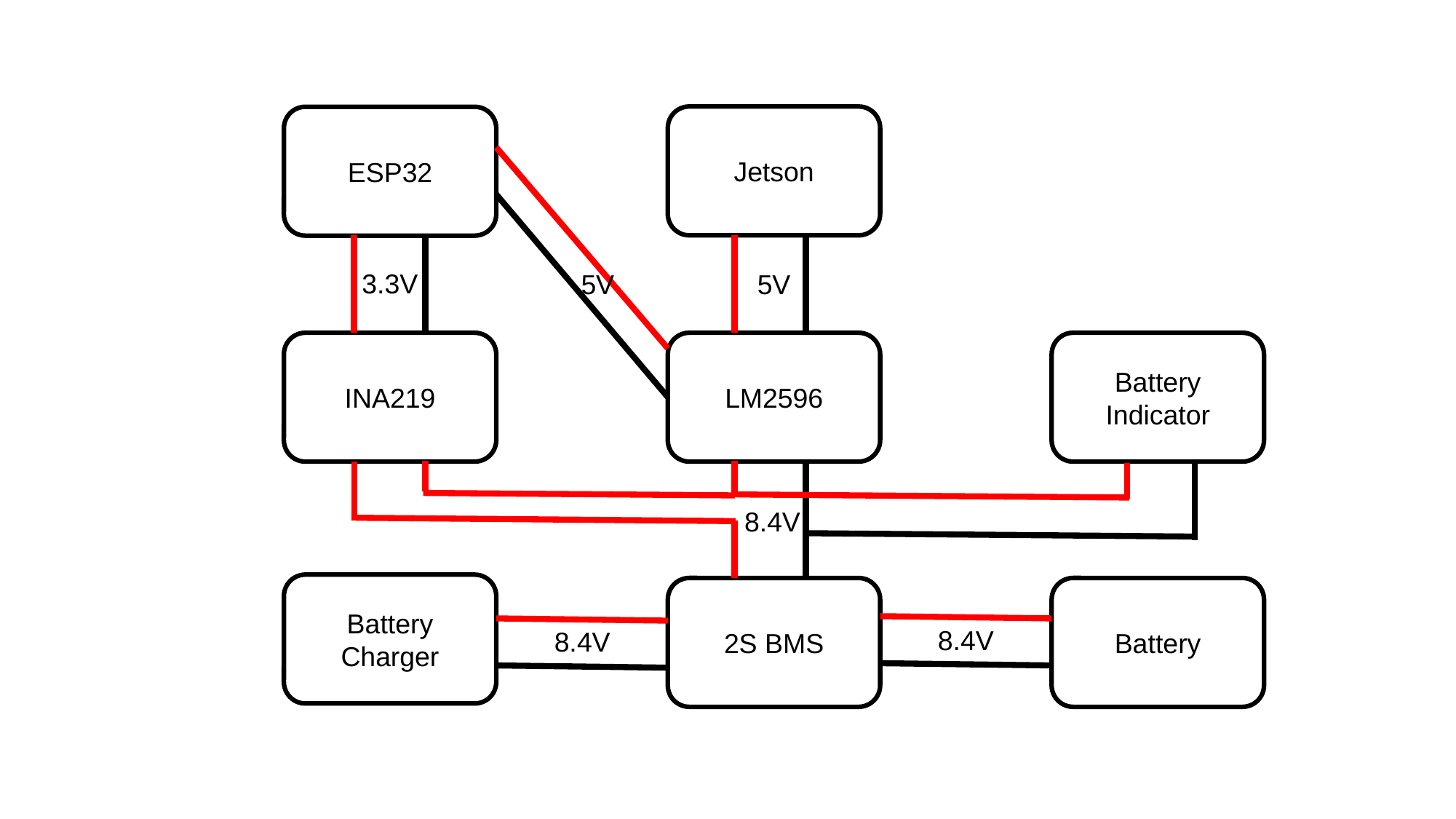

Jetson
ESP32
3.3V
5V
5V
Battery Indicator
INA219
LM2596
8.4V
Battery Charger
2S BMS
Battery
8.4V
8.4V